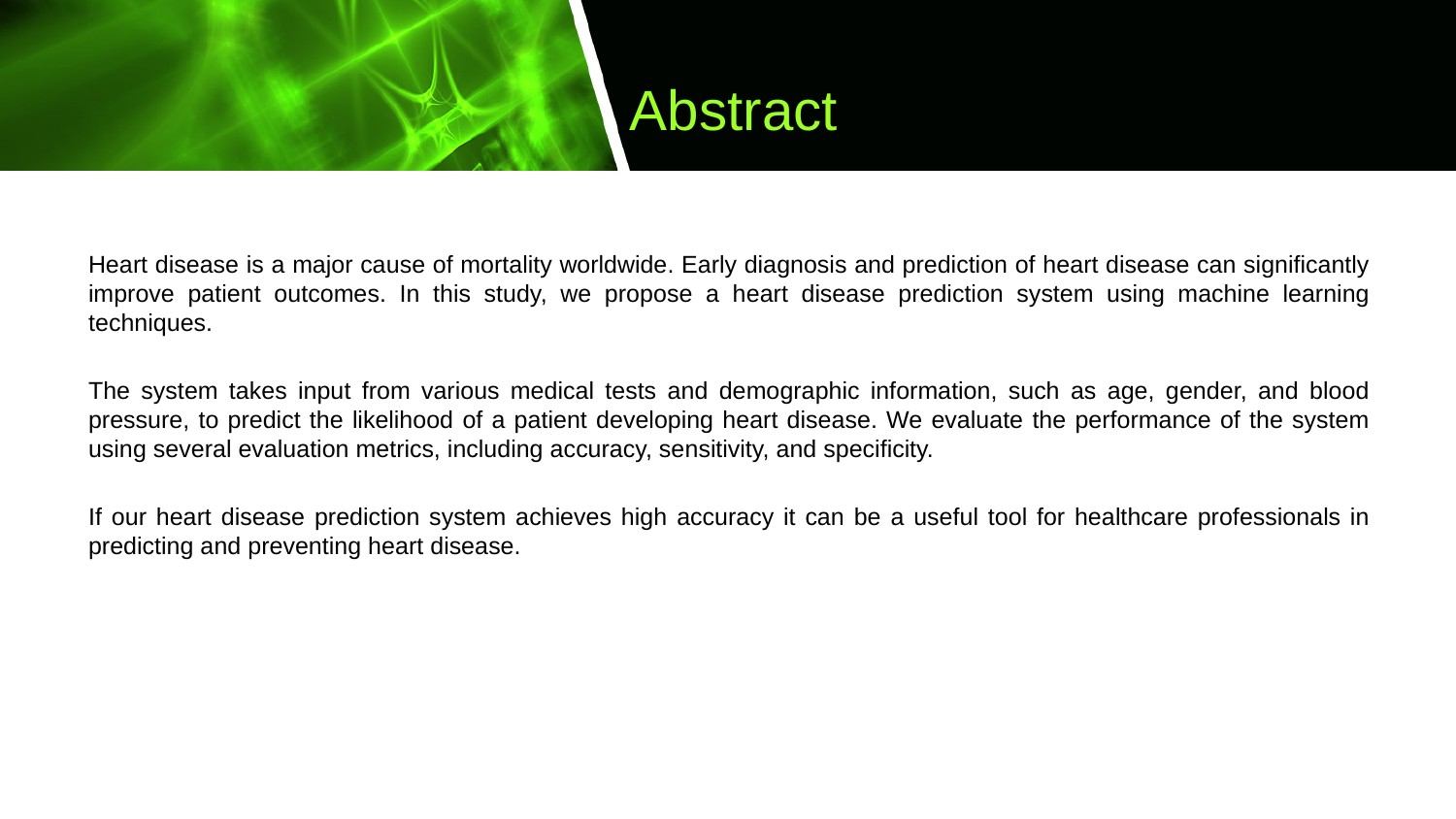

# Abstract
Heart disease is a major cause of mortality worldwide. Early diagnosis and prediction of heart disease can significantly improve patient outcomes. In this study, we propose a heart disease prediction system using machine learning techniques.

The system takes input from various medical tests and demographic information, such as age, gender, and blood pressure, to predict the likelihood of a patient developing heart disease. We evaluate the performance of the system using several evaluation metrics, including accuracy, sensitivity, and specificity.

If our heart disease prediction system achieves high accuracy it can be a useful tool for healthcare professionals in predicting and preventing heart disease.